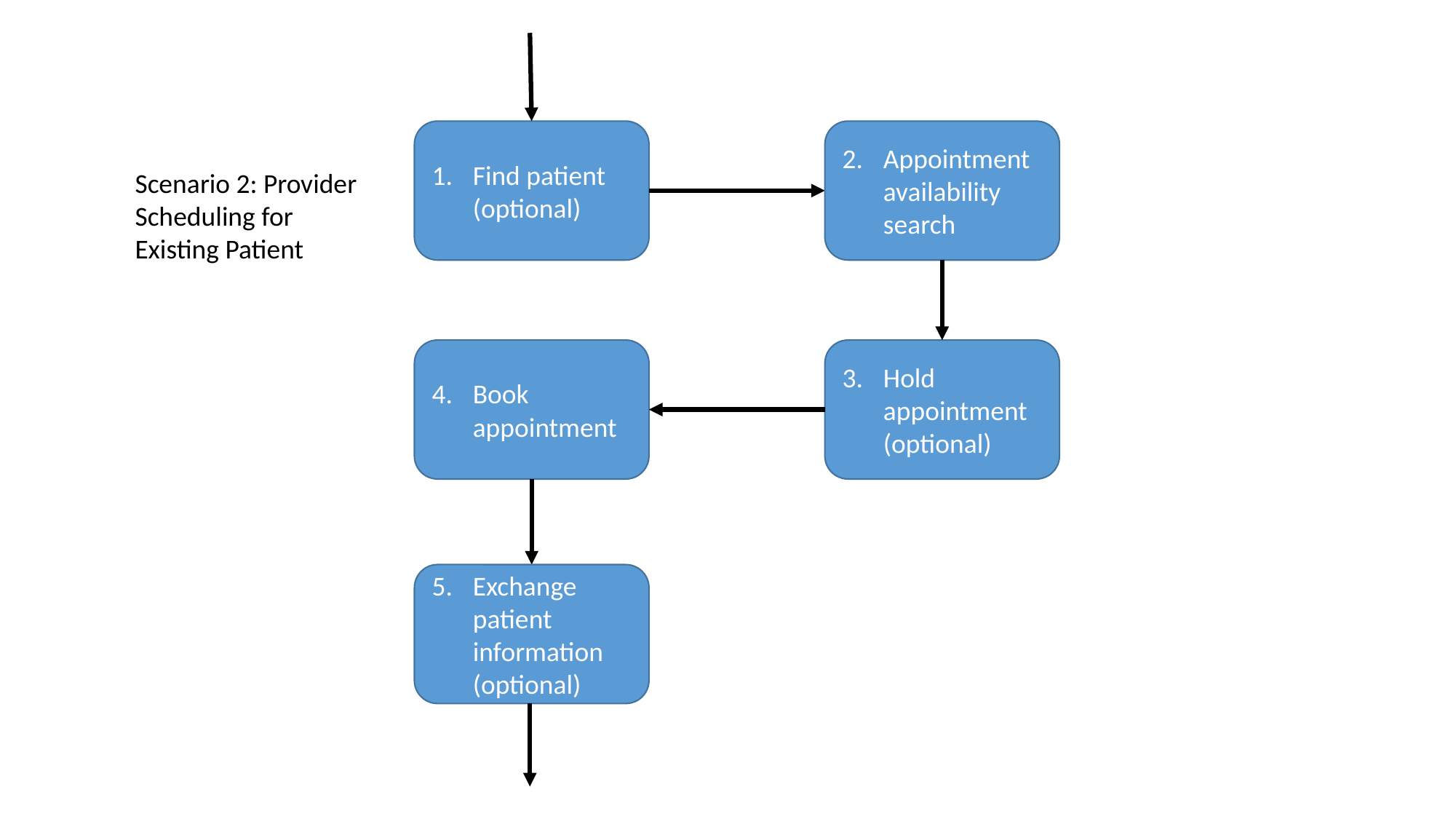

Find patient (optional)
Appointment availability search
Scenario 2: Provider Scheduling for Existing Patient
Book appointment
Hold appointment (optional)
Exchange patient information (optional)